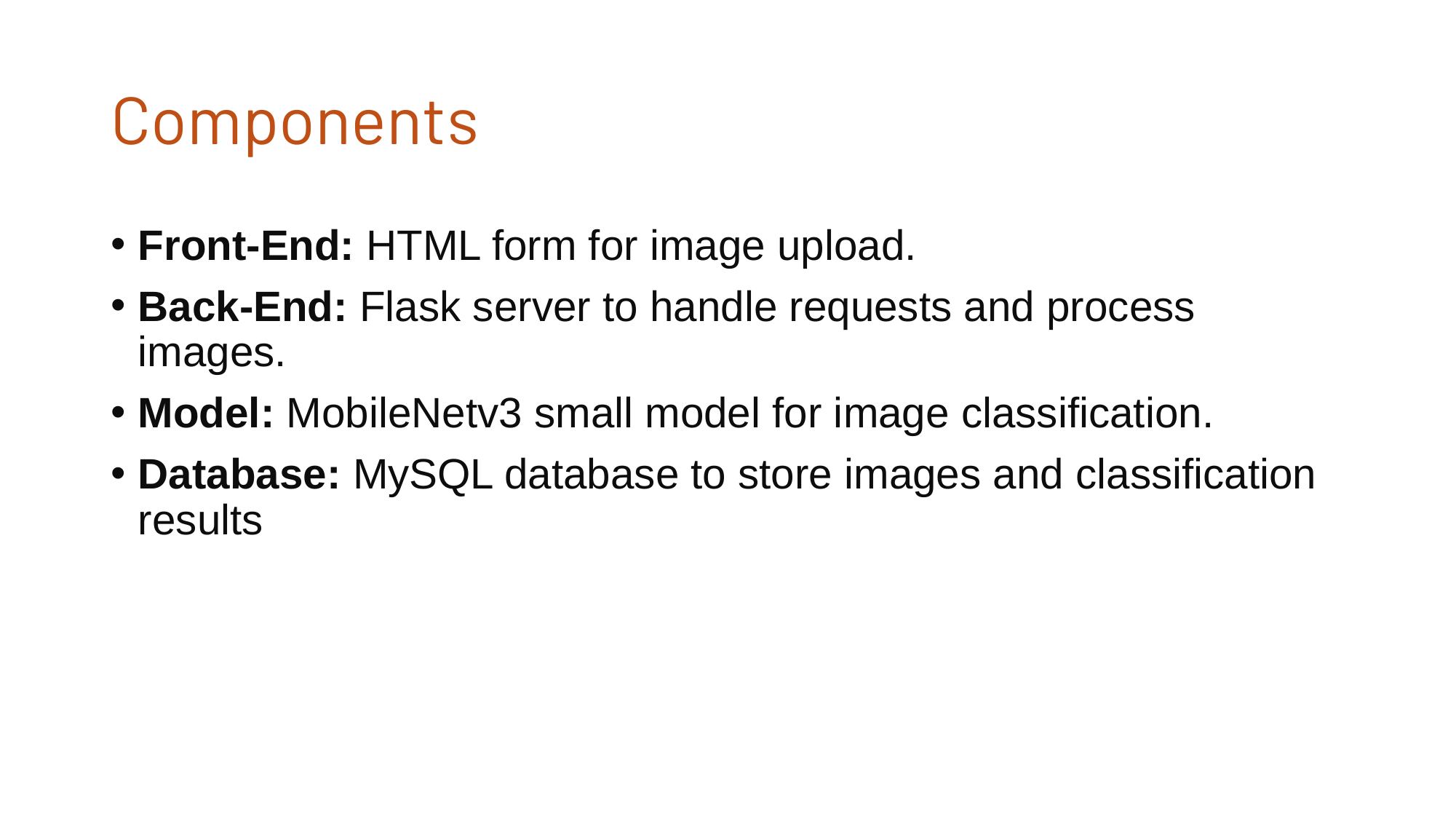

# Components
Front-End: HTML form for image upload.
Back-End: Flask server to handle requests and process images.
Model: MobileNetv3 small model for image classification.
Database: MySQL database to store images and classification results